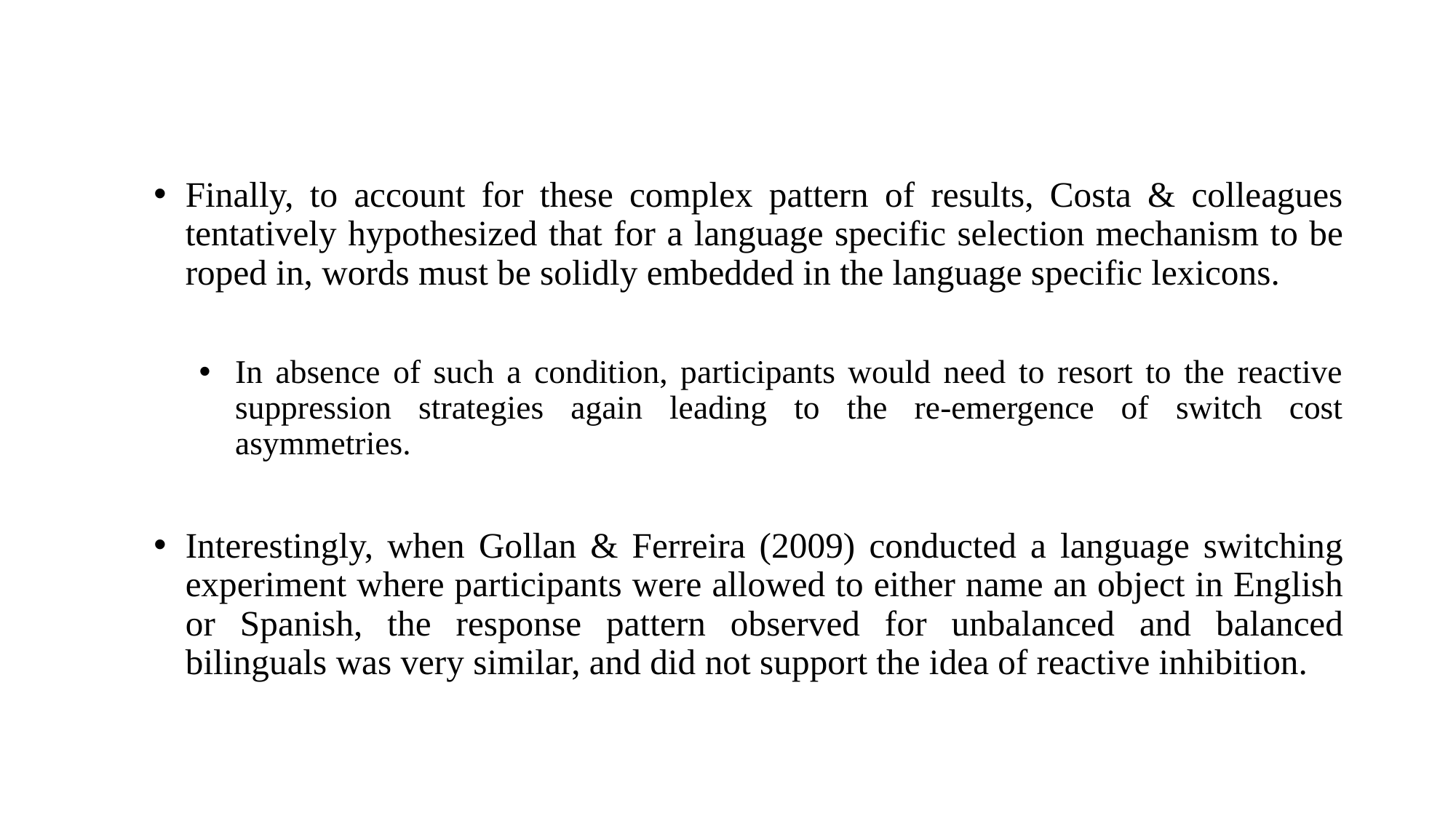

Finally, to account for these complex pattern of results, Costa & colleagues tentatively hypothesized that for a language specific selection mechanism to be roped in, words must be solidly embedded in the language specific lexicons.

In absence of such a condition, participants would need to resort to the reactive suppression strategies again leading to the re-emergence of switch cost asymmetries.

Interestingly, when Gollan & Ferreira (2009) conducted a language switching experiment where participants were allowed to either name an object in English or Spanish, the response pattern observed for unbalanced and balanced bilinguals was very similar, and did not support the idea of reactive inhibition.